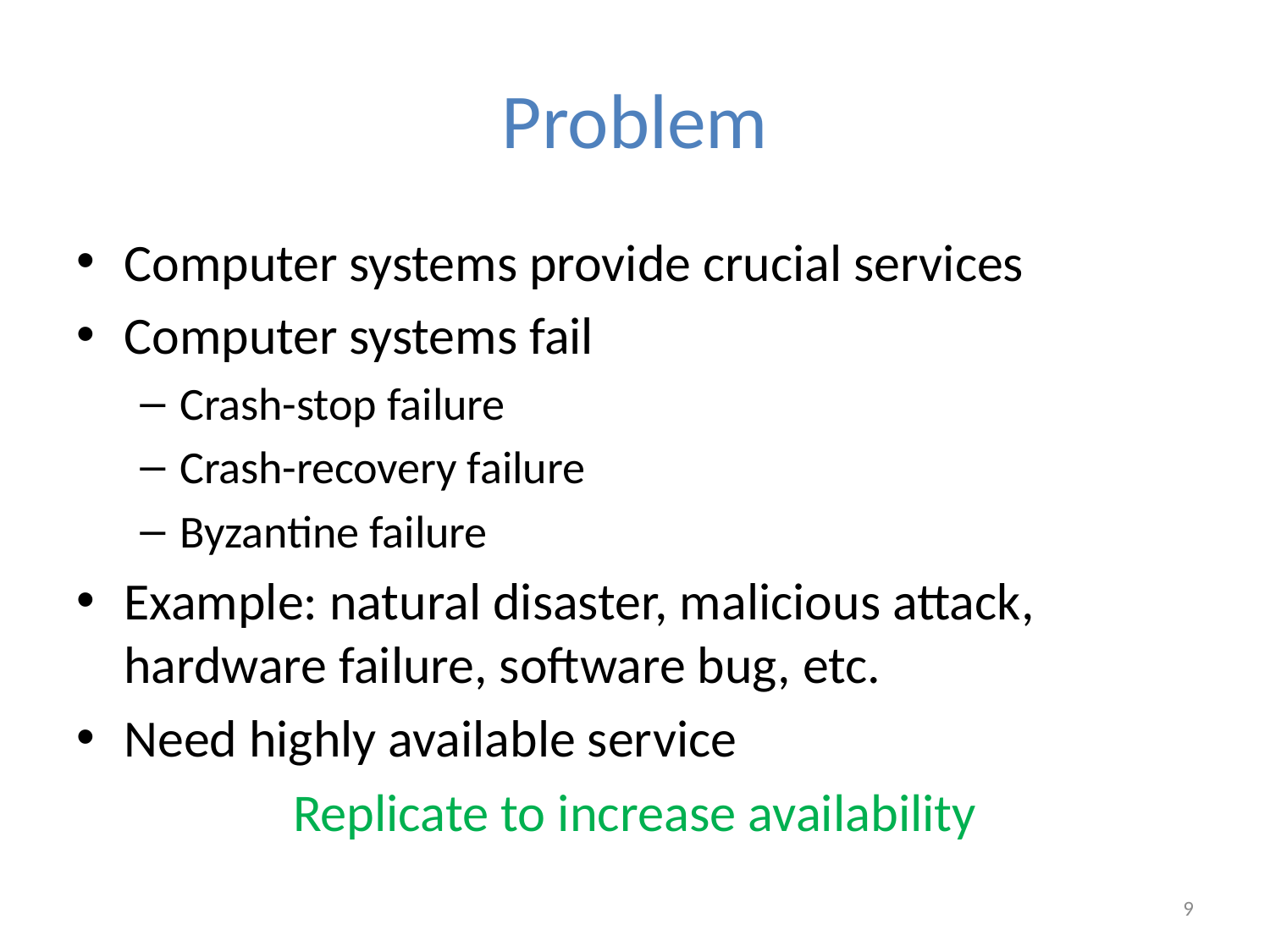

# Problem
Computer systems provide crucial services
Computer systems fail
Crash-stop failure
Crash-recovery failure
Byzantine failure
Example: natural disaster, malicious attack, hardware failure, software bug, etc.
Need highly available service

Replicate to increase availability

9